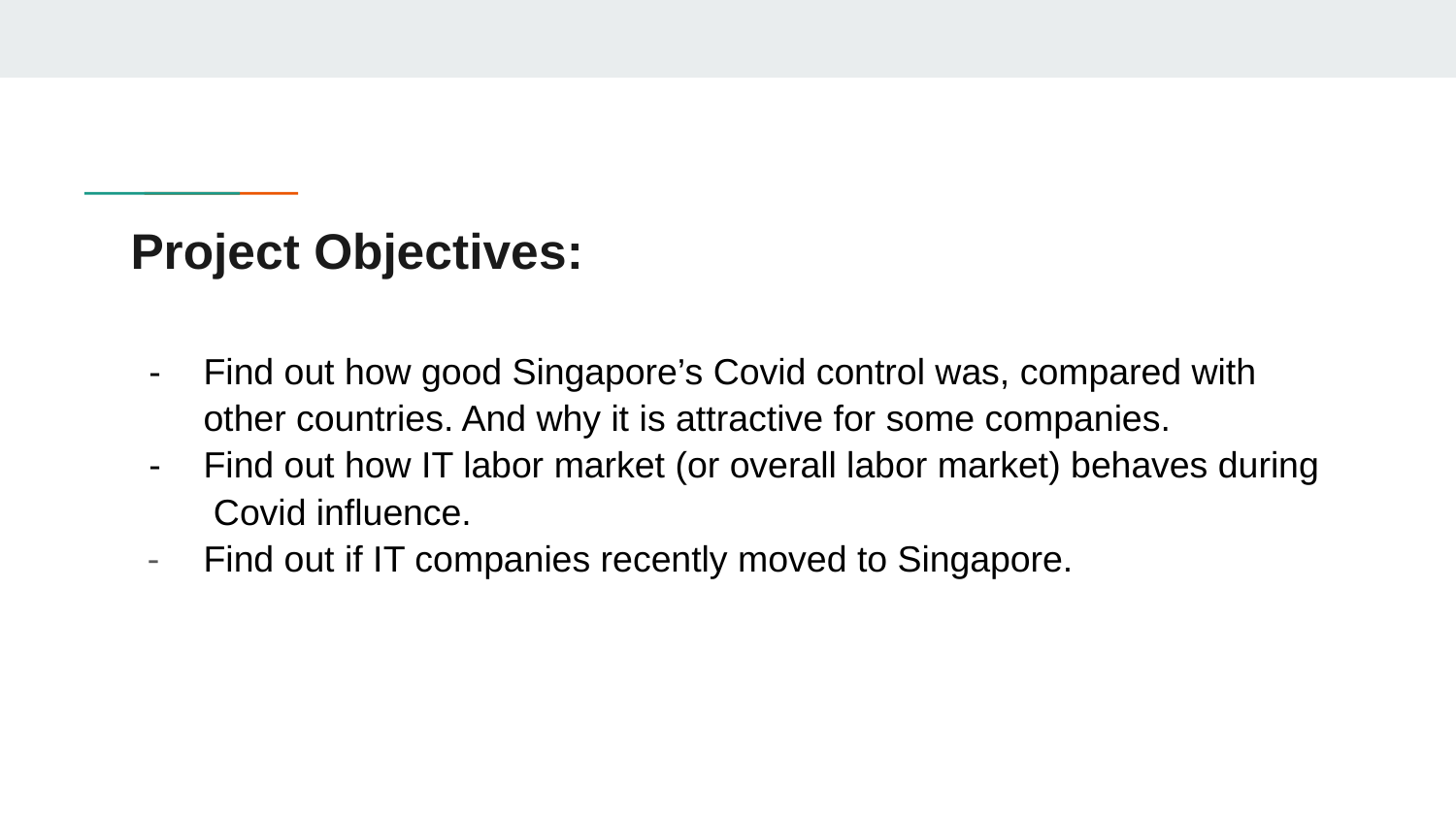

# Project Objectives:
Find out how good Singapore’s Covid control was, compared with other countries. And why it is attractive for some companies.
Find out how IT labor market (or overall labor market) behaves during  Covid influence.
Find out if IT companies recently moved to Singapore.